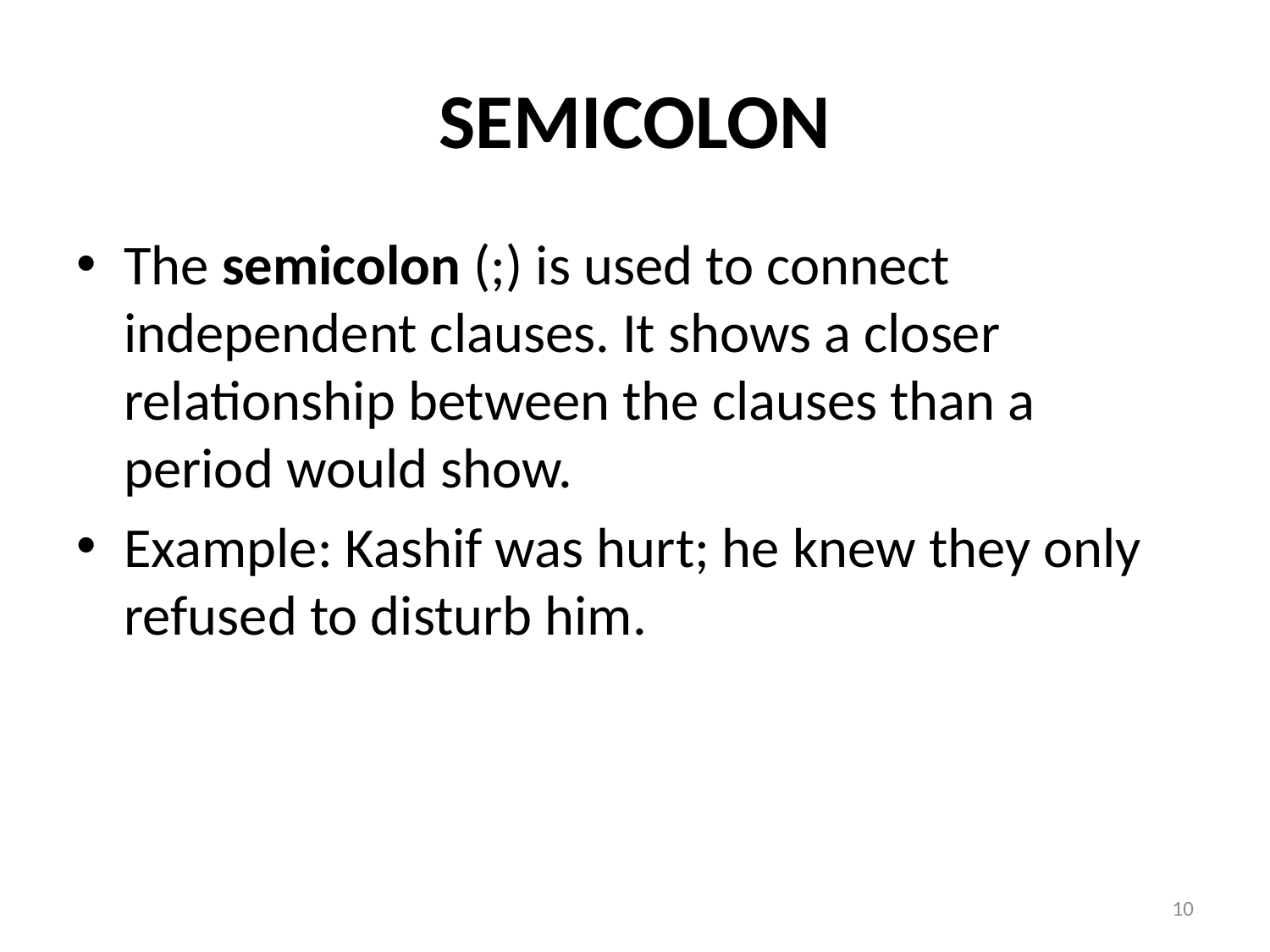

# SEMICOLON
The semicolon (;) is used to connect independent clauses. It shows a closer relationship between the clauses than a period would show.
Example: Kashif was hurt; he knew they only refused to disturb him.

10